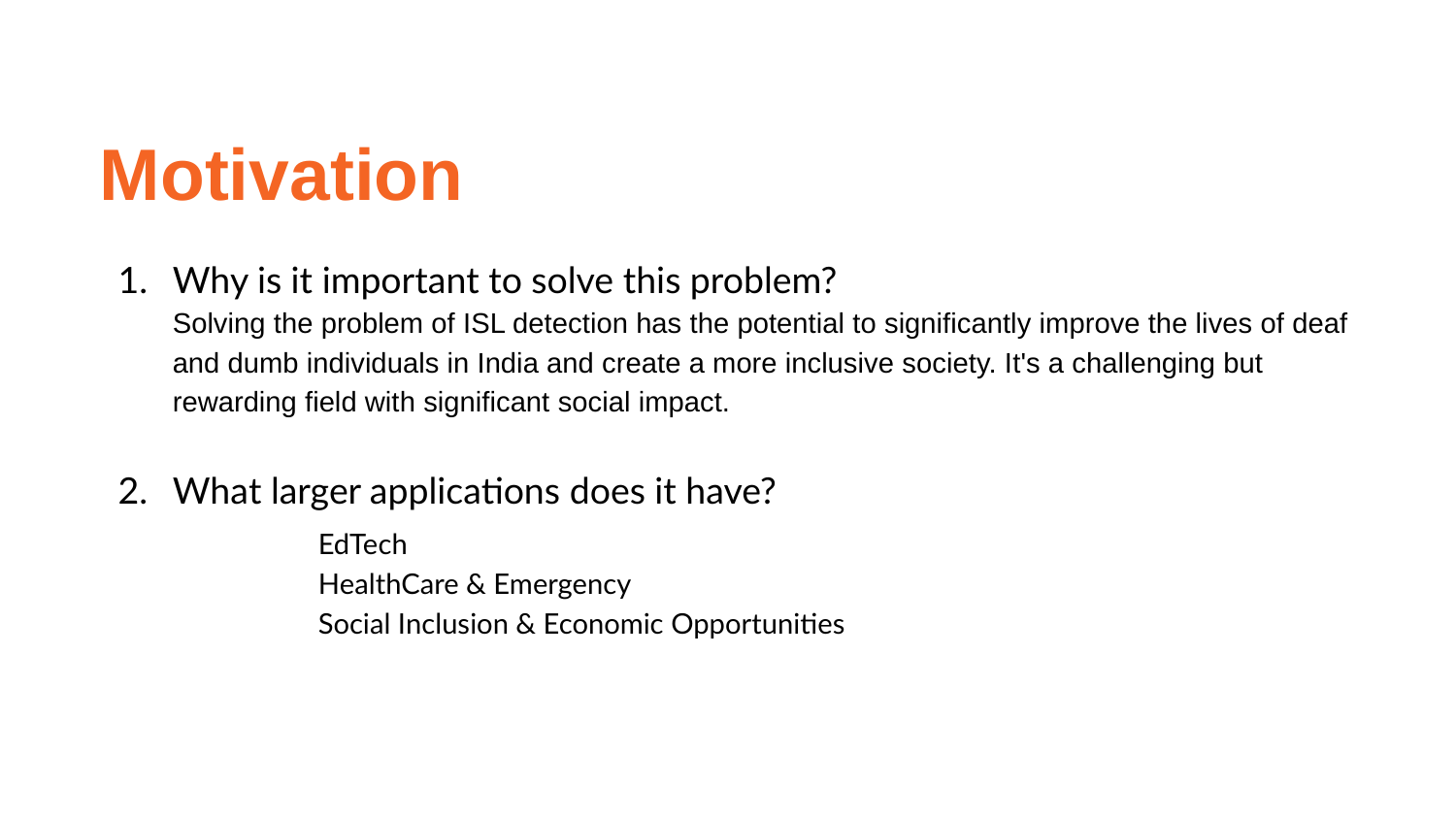

Motivation
Why is it important to solve this problem?
Solving the problem of ISL detection has the potential to significantly improve the lives of deaf and dumb individuals in India and create a more inclusive society. It's a challenging but rewarding field with significant social impact.
What larger applications does it have?
	EdTech
	HealthCare & Emergency
	Social Inclusion & Economic Opportunities